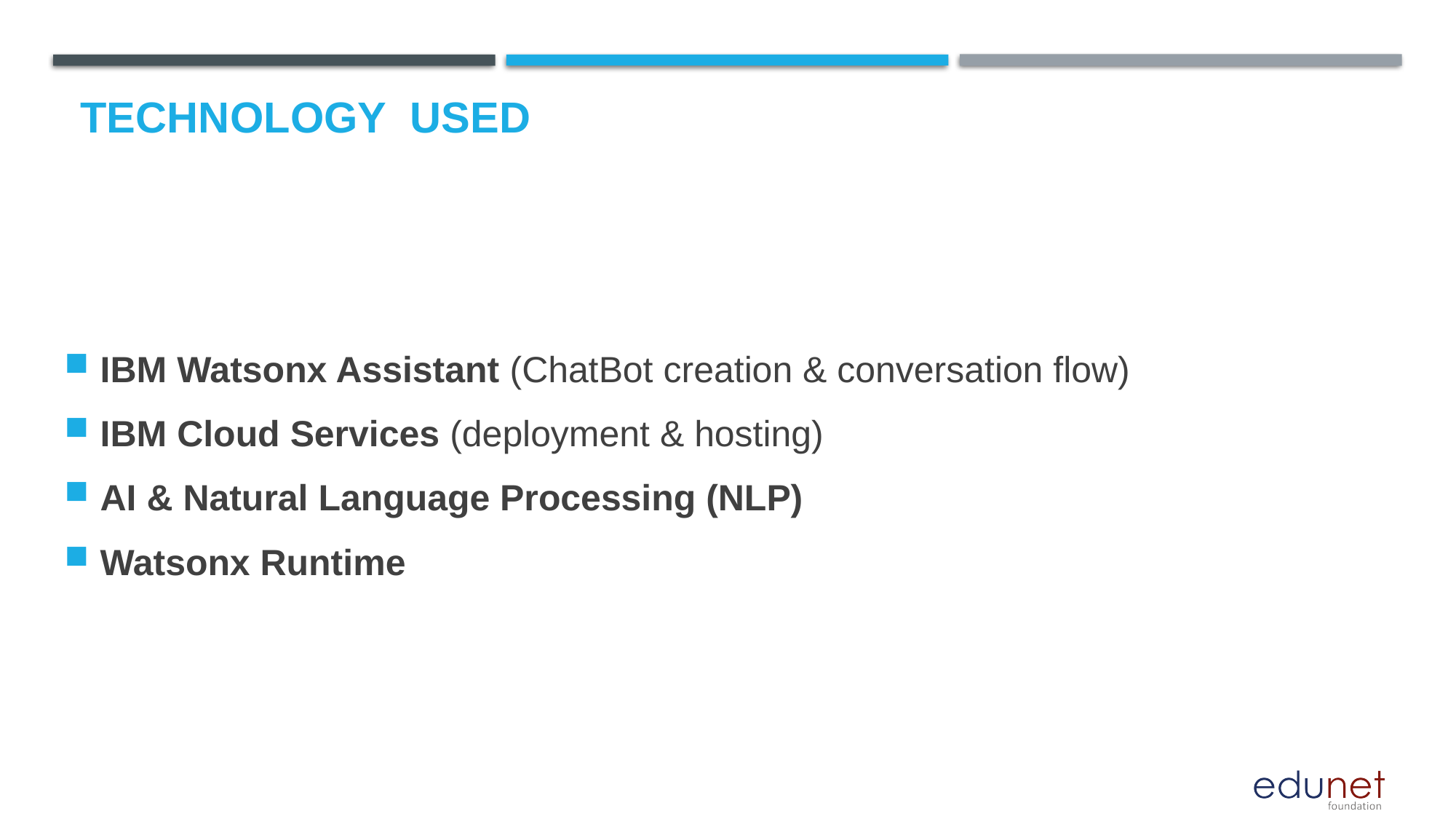

# Technology  used
IBM Watsonx Assistant (ChatBot creation & conversation flow)
IBM Cloud Services (deployment & hosting)
AI & Natural Language Processing (NLP)
Watsonx Runtime